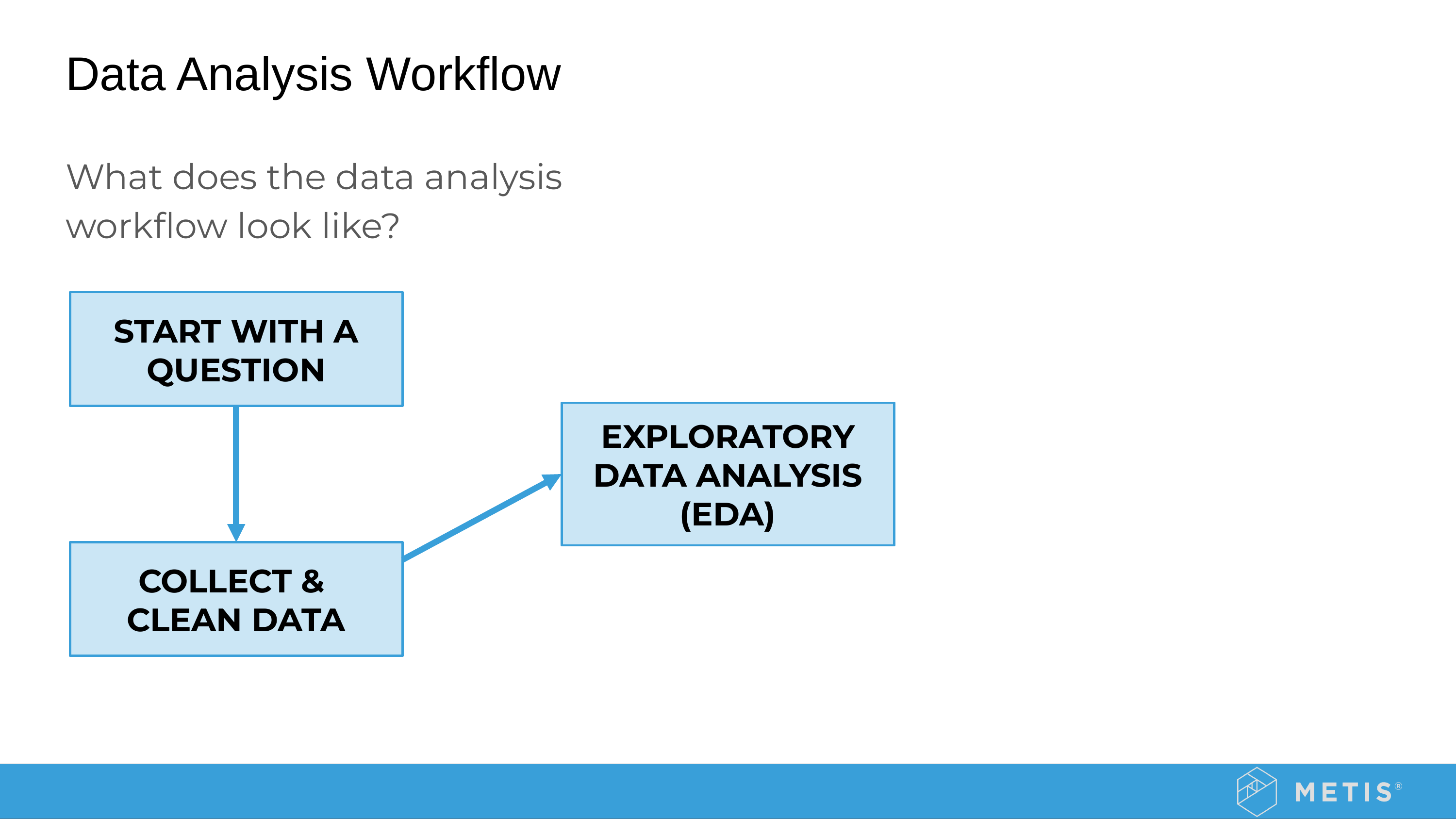

# Data Analysis Workflow
What does the data analysis workflow look like?

START WITH A QUESTION
EXPLORATORY DATA ANALYSIS (EDA)
COLLECT &
CLEAN DATA